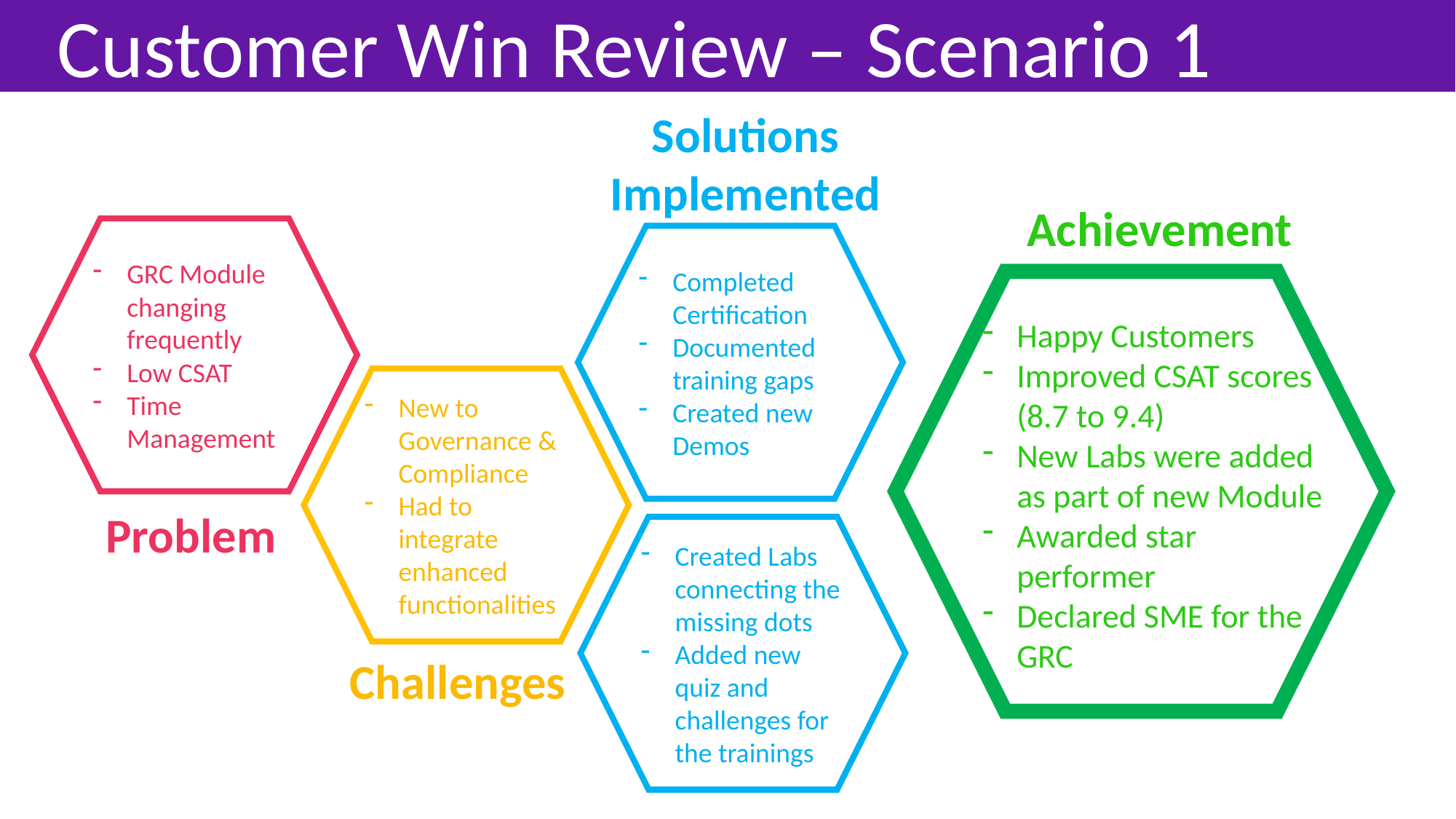

Customer Win Review – Scenario 1
Solutions Implemented
Achievement
GRC Module changing frequently
Low CSAT
Time Management
Completed Certification
Documented training gaps
Created new Demos

Happy Customers
Improved CSAT scores (8.7 to 9.4)
New Labs were added as part of new Module
Awarded star performer
Declared SME for the GRC

New to Governance & Compliance
Had to integrate enhanced functionalities
Problem
Created Labs connecting the missing dots
Added new quiz and challenges for the trainings
Challenges